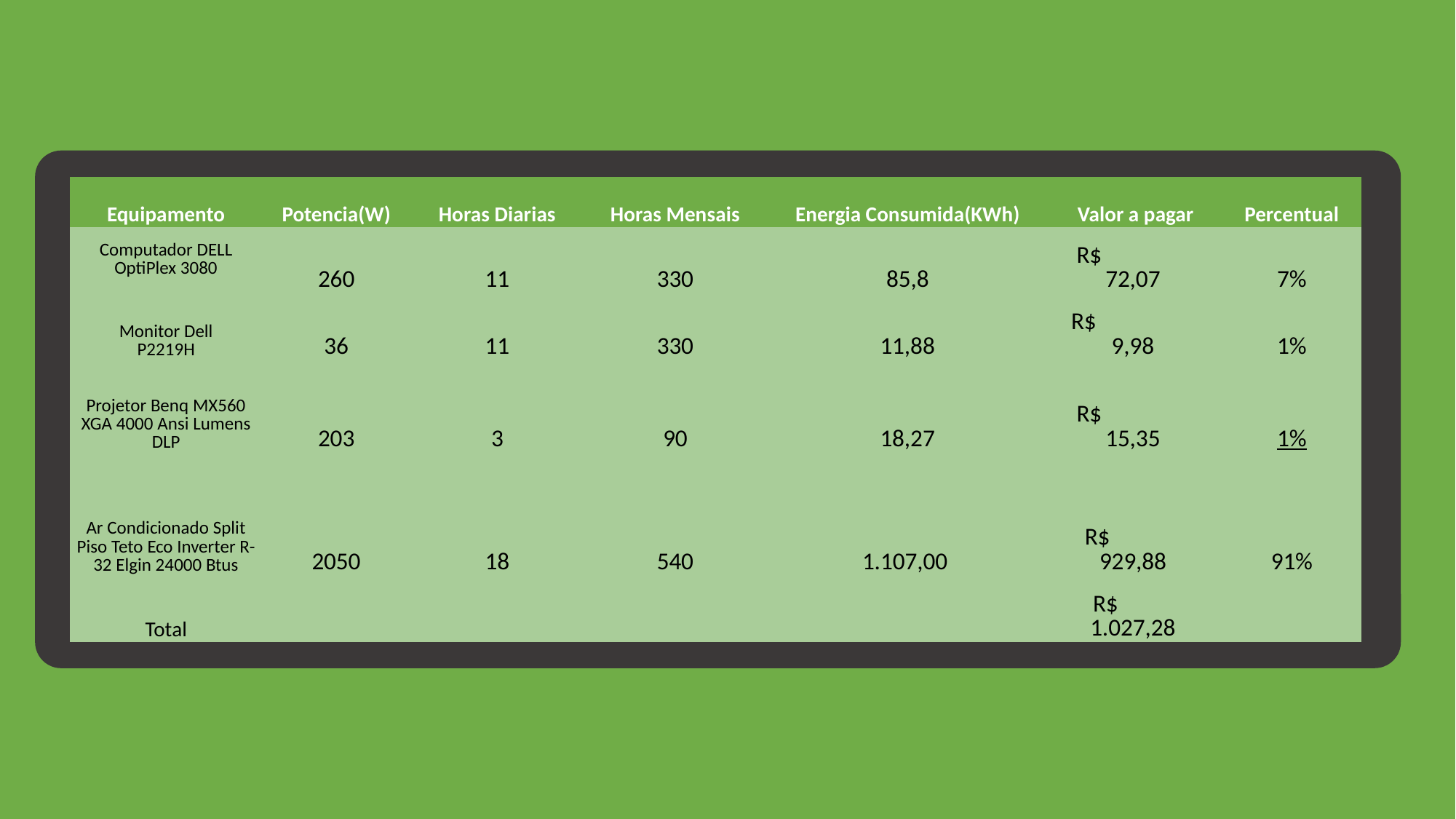

| Equipamento | Potencia(W) | Horas Diarias | Horas Mensais | Energia Consumida(KWh) | Valor a pagar | Percentual |
| --- | --- | --- | --- | --- | --- | --- |
| Computador DELL OptiPlex 3080 | 260 | 11 | 330 | 85,8 | R$ 72,07 | 7% |
| Monitor Dell P2219H | 36 | 11 | 330 | 11,88 | R$ 9,98 | 1% |
| Projetor Benq MX560 XGA 4000 Ansi Lumens DLP | 203 | 3 | 90 | 18,27 | R$ 15,35 | 1% |
| Ar Condicionado Split Piso Teto Eco Inverter R-32 Elgin 24000 Btus | 2050 | 18 | 540 | 1.107,00 | R$ 929,88 | 91% |
| Total |  |  |  |  | R$ 1.027,28 |  |